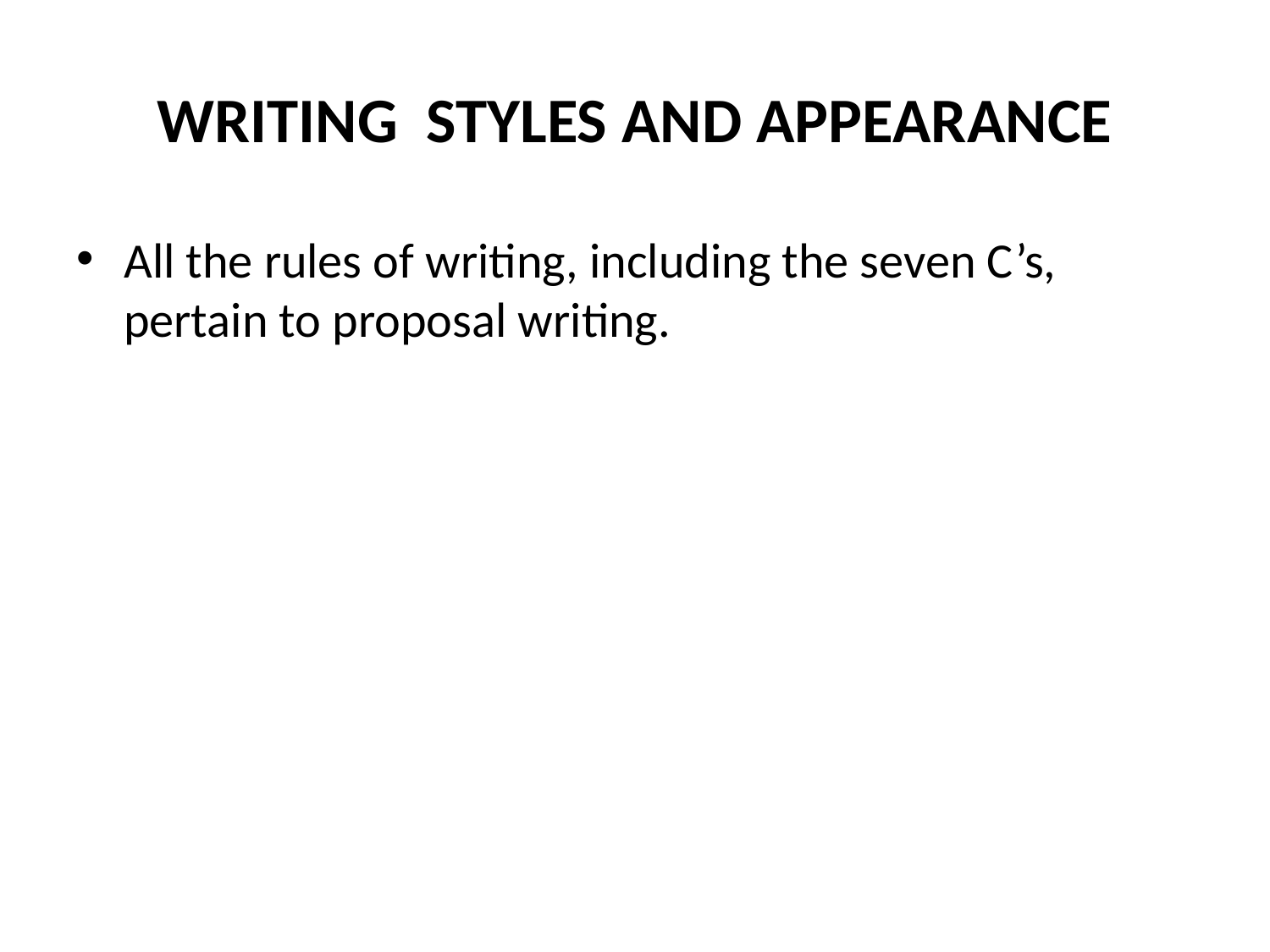

# WRITING  STYLES AND APPEARANCE
All the rules of writing, including the seven C’s, pertain to proposal writing.